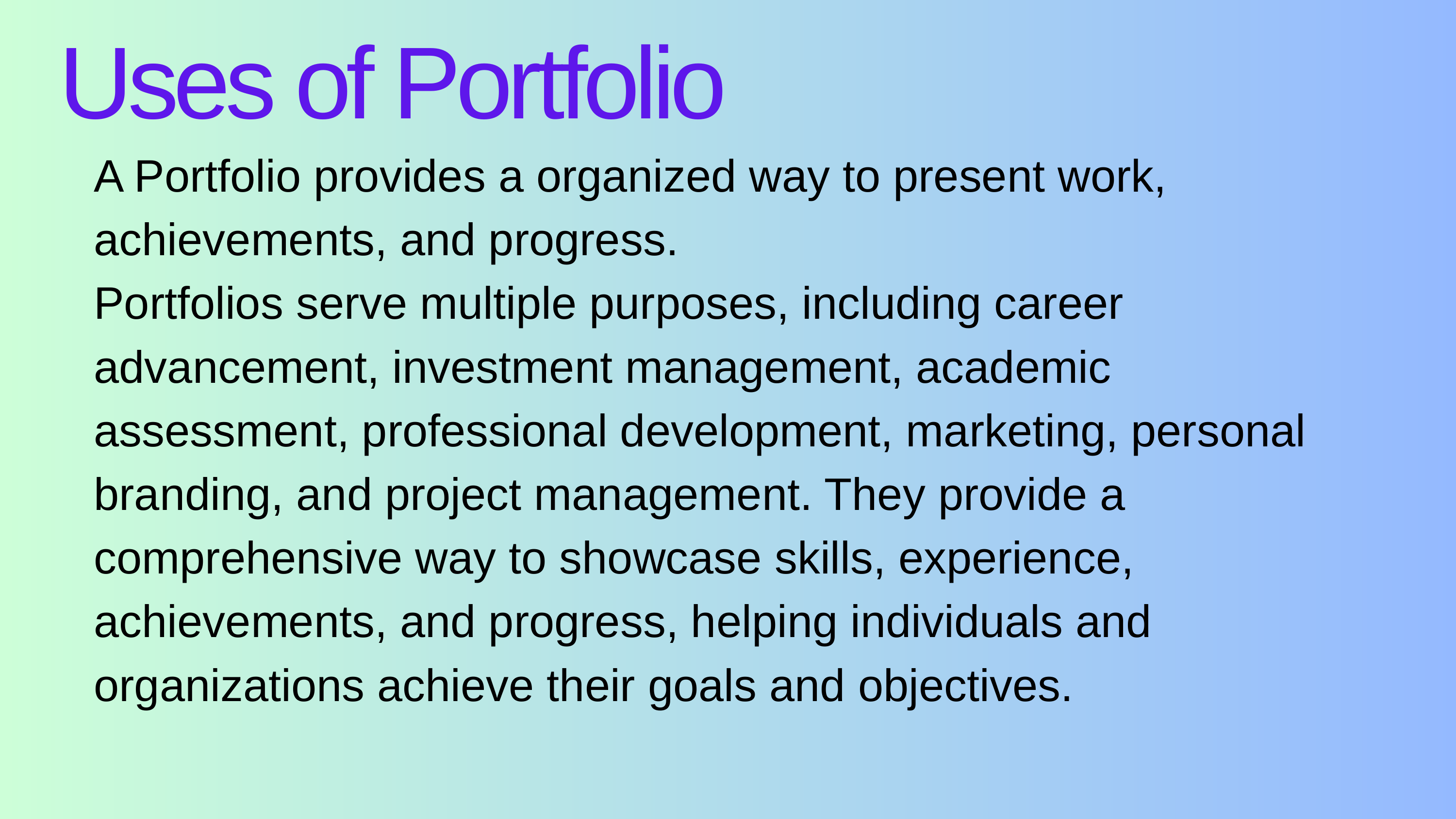

Uses of Portfolio
A Portfolio provides a organized way to present work, achievements, and progress.
Portfolios serve multiple purposes, including career advancement, investment management, academic assessment, professional development, marketing, personal branding, and project management. They provide a comprehensive way to showcase skills, experience, achievements, and progress, helping individuals and organizations achieve their goals and objectives.